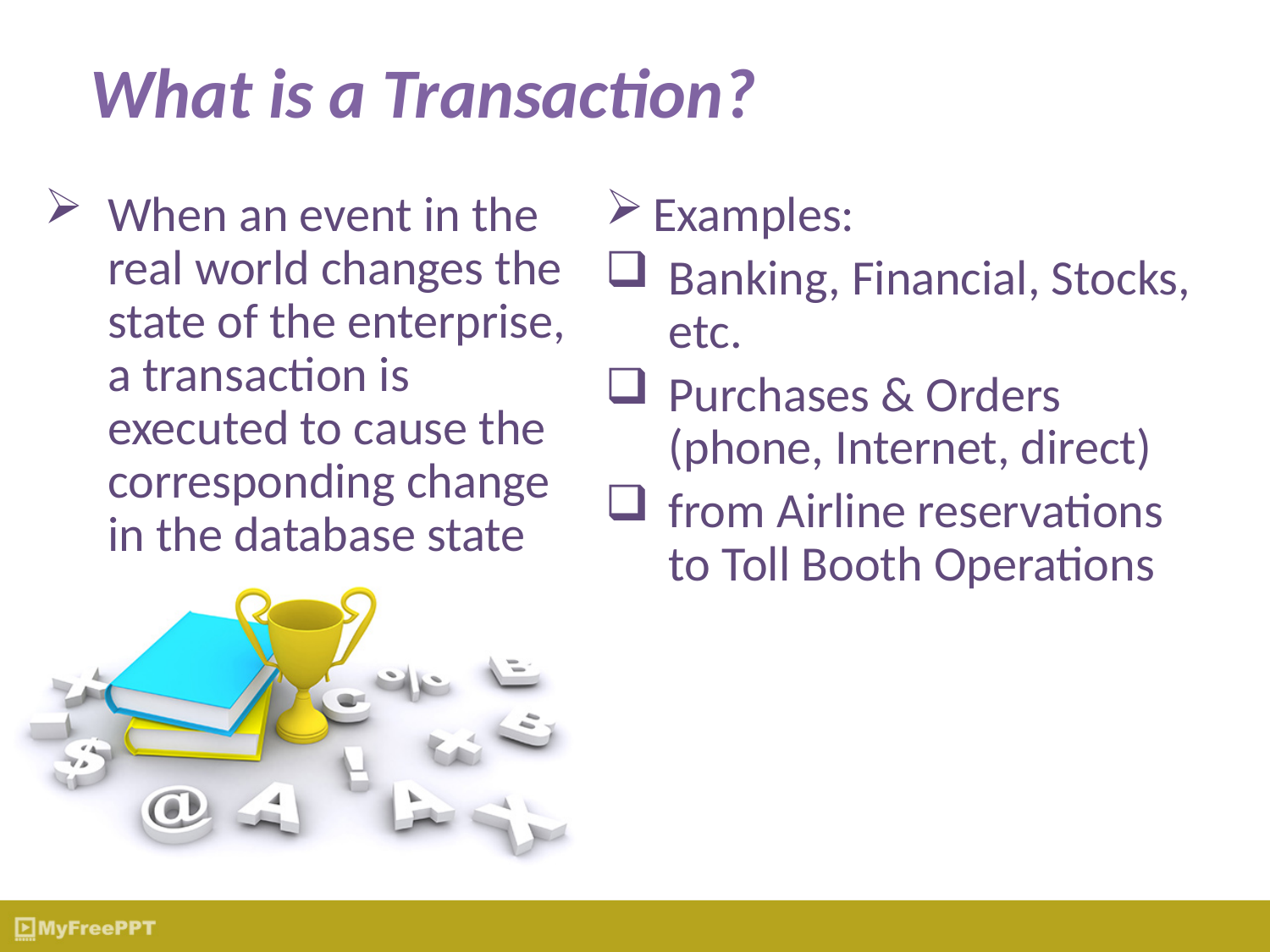

# What is a Transaction?
When an event in the real world changes the state of the enterprise, a transaction is executed to cause the corresponding change in the database state
Examples:
Banking, Financial, Stocks, etc.
Purchases & Orders (phone, Internet, direct)
from Airline reservations to Toll Booth Operations